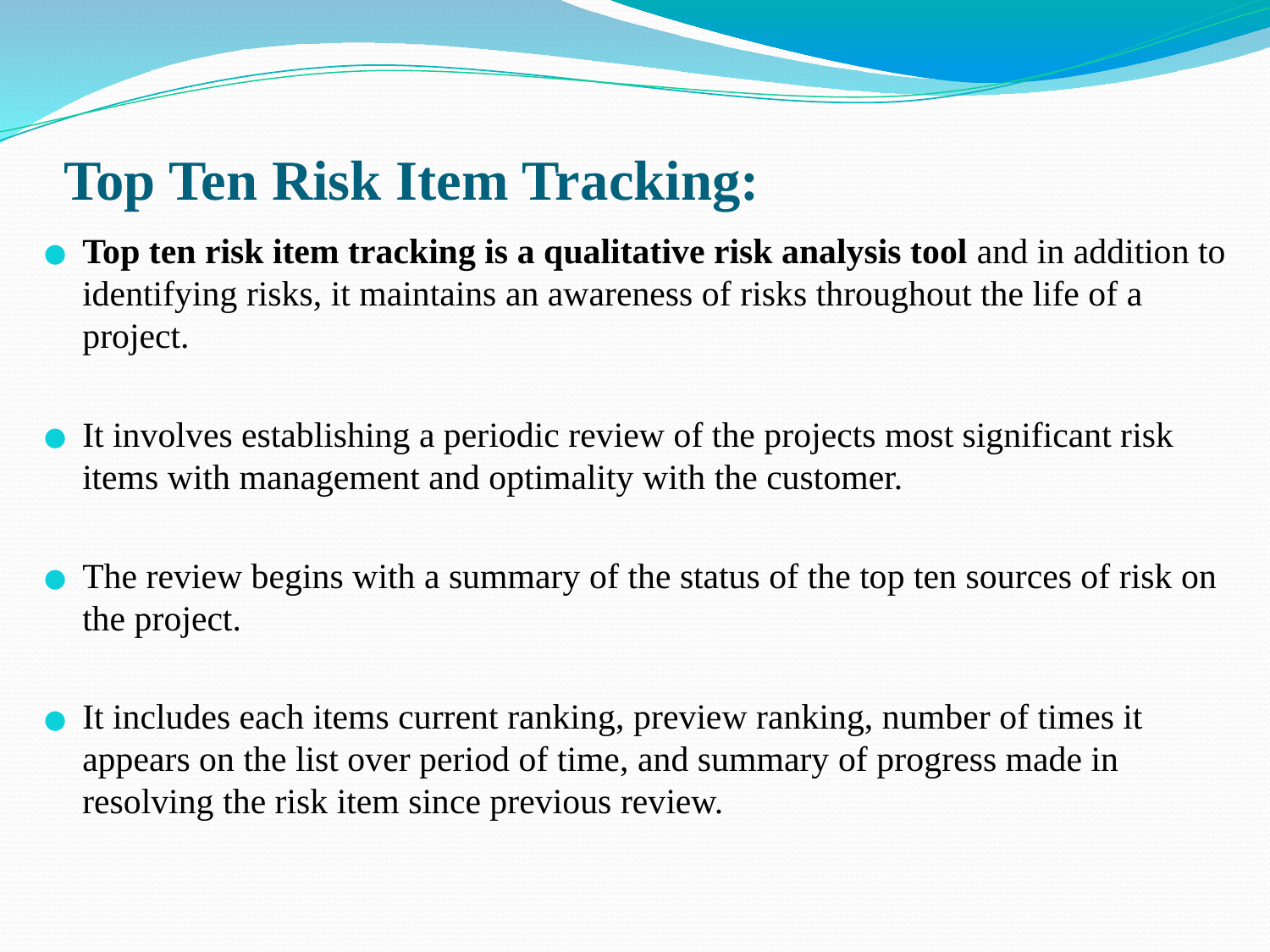

# Top Ten Risk Item Tracking:
Top ten risk item tracking is a qualitative risk analysis tool and in addition to identifying risks, it maintains an awareness of risks throughout the life of a project.

It involves establishing a periodic review of the projects most significant risk items with management and optimality with the customer.

The review begins with a summary of the status of the top ten sources of risk on the project.

It includes each items current ranking, preview ranking, number of times it appears on the list over period of time, and summary of progress made in resolving the risk item since previous review.